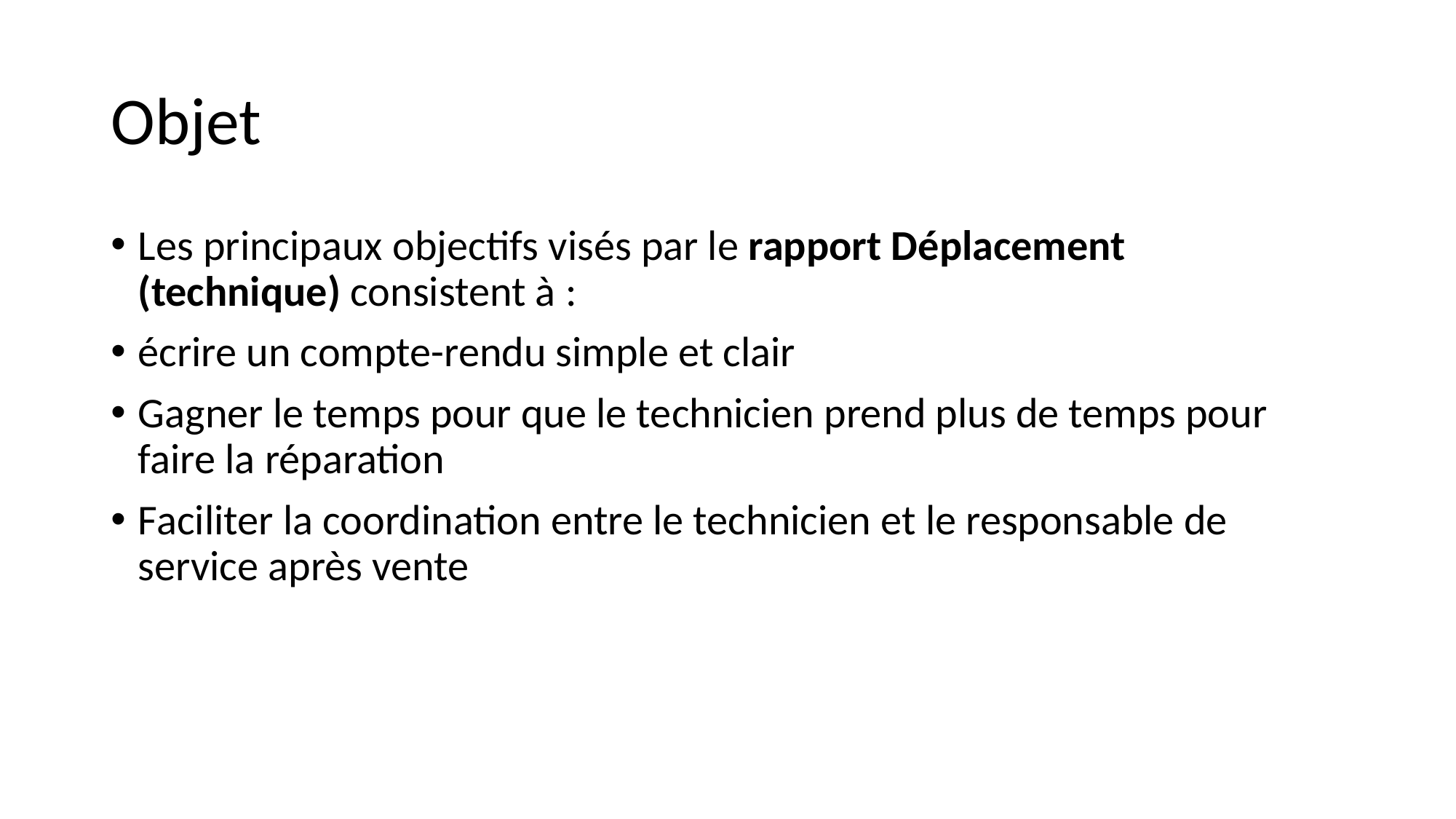

# Objet
Les principaux objectifs visés par le rapport Déplacement (technique) consistent à :
écrire un compte-rendu simple et clair
Gagner le temps pour que le technicien prend plus de temps pour faire la réparation
Faciliter la coordination entre le technicien et le responsable de service après vente